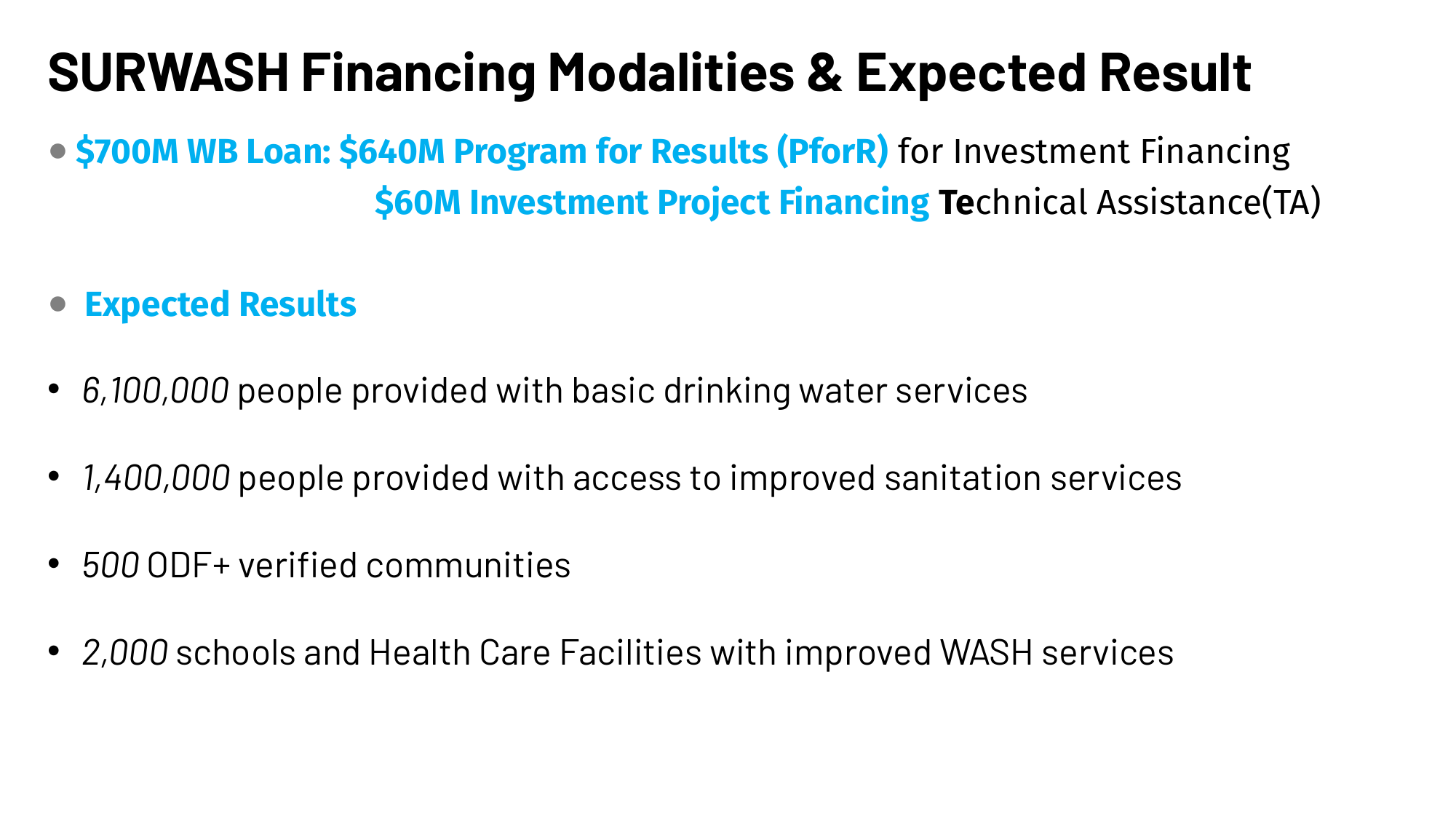

# SURWASH Financing Modalities & Expected Result

$700M WB Loan: $640M Program for Results (PforR) for Investment Financing
$60M Investment Project Financing Technical Assistance(TA)

 Expected Results

6,100,000 people provided with basic drinking water services

1,400,000 people provided with access to improved sanitation services

500 ODF+ verified communities

2,000 schools and Health Care Facilities with improved WASH services